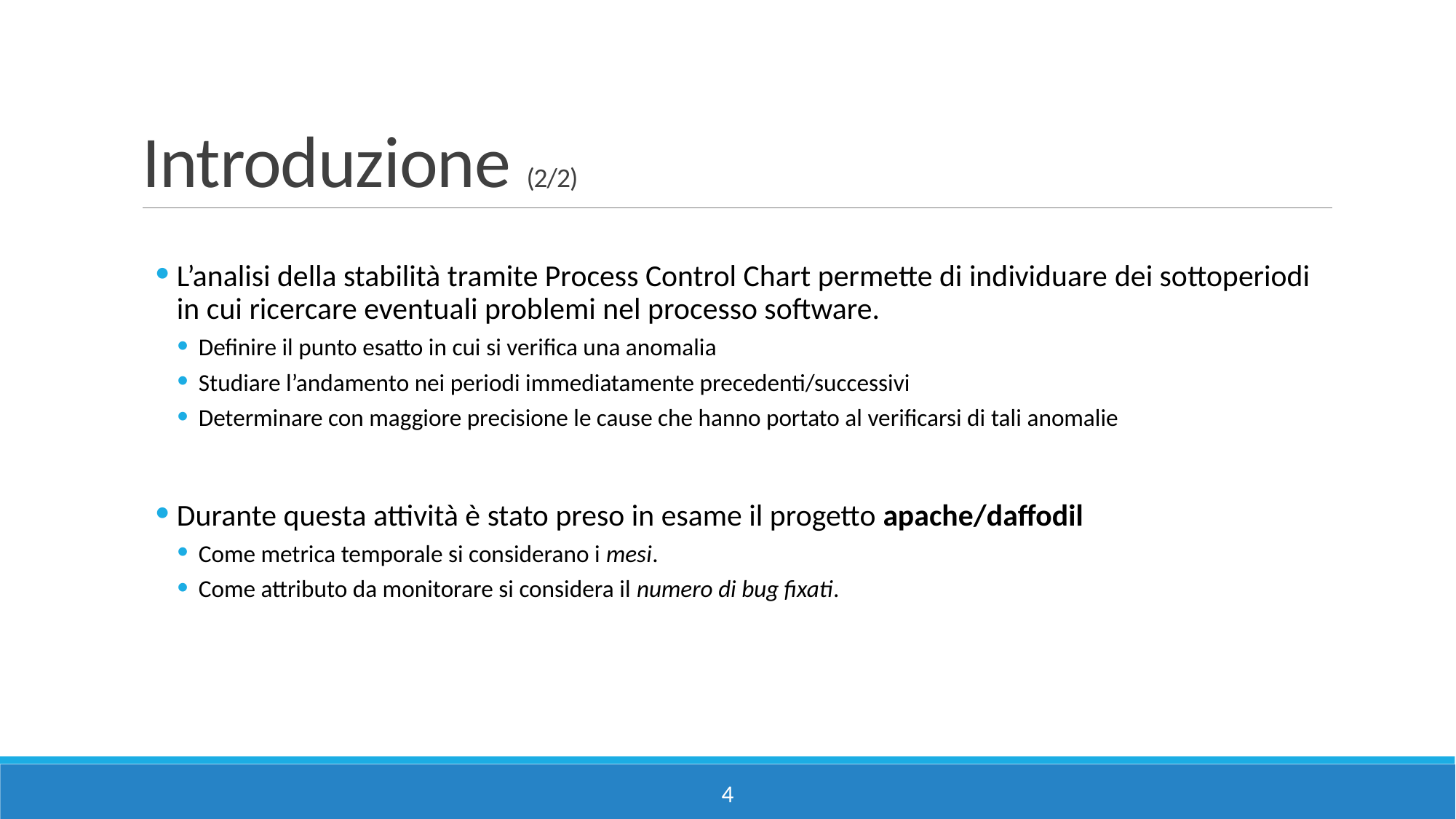

# Introduzione (2/2)
L’analisi della stabilità tramite Process Control Chart permette di individuare dei sottoperiodi in cui ricercare eventuali problemi nel processo software.
Definire il punto esatto in cui si verifica una anomalia
Studiare l’andamento nei periodi immediatamente precedenti/successivi
Determinare con maggiore precisione le cause che hanno portato al verificarsi di tali anomalie

Durante questa attività è stato preso in esame il progetto apache/daffodil
Come metrica temporale si considerano i mesi.
Come attributo da monitorare si considera il numero di bug fixati.
4